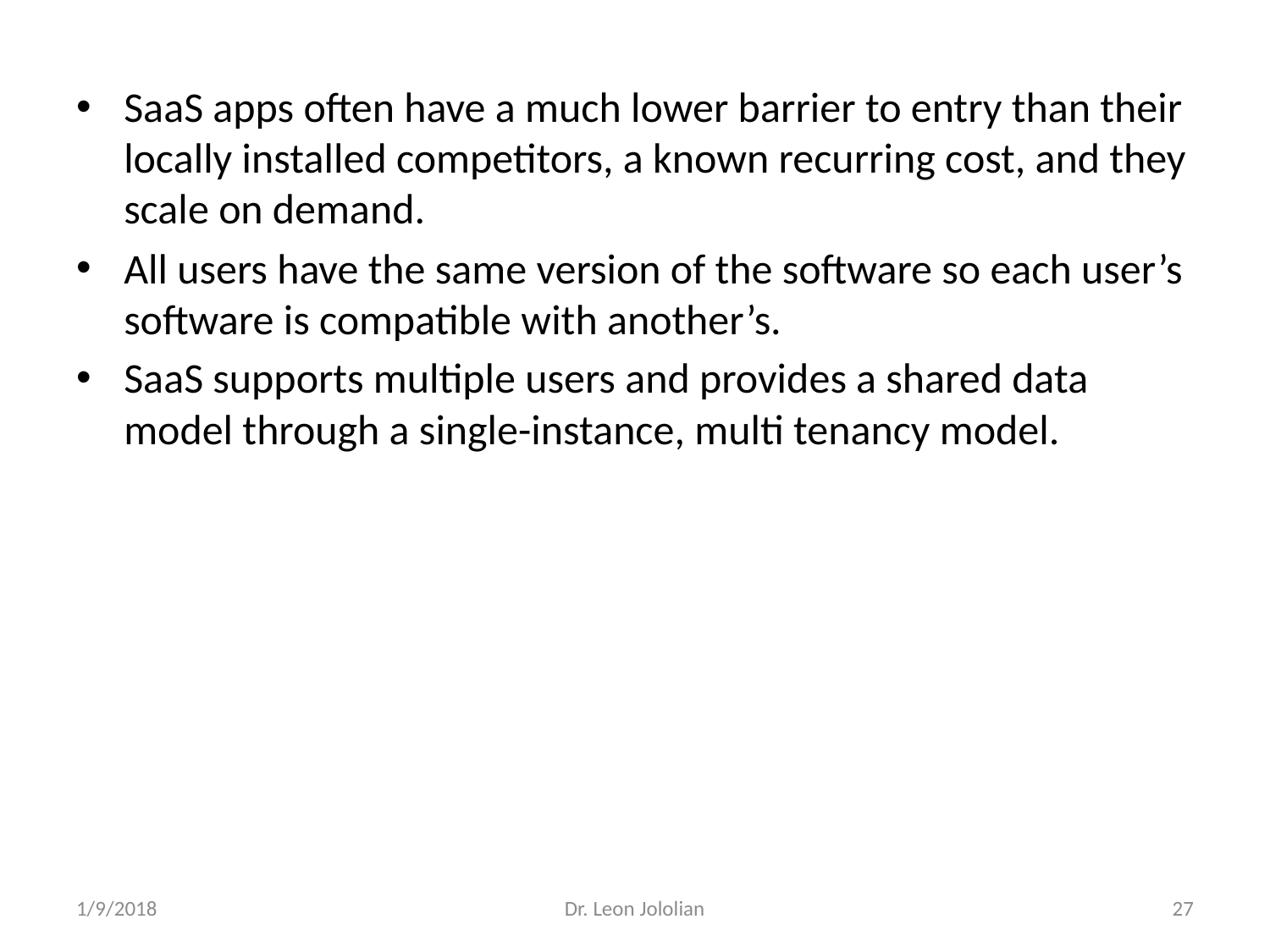

SaaS apps often have a much lower barrier to entry than their locally installed competitors, a known recurring cost, and they scale on demand.
All users have the same version of the software so each user’s software is compatible with another’s.
SaaS supports multiple users and provides a shared data model through a single-instance, multi tenancy model.
1/9/2018
Dr. Leon Jololian
27